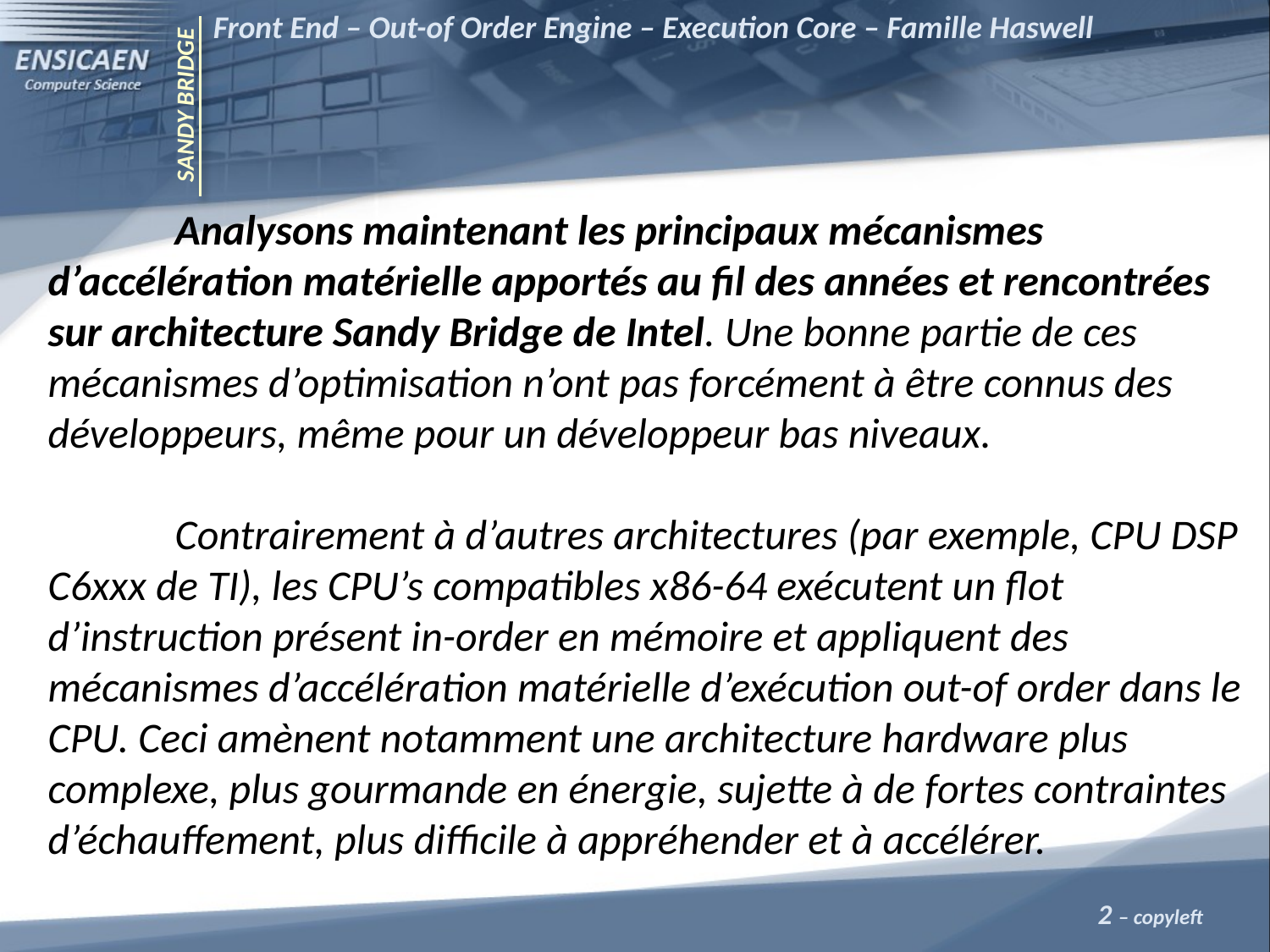

Front End – Out-of Order Engine – Execution Core – Famille Haswell
SANDY BRIDGE
	Analysons maintenant les principaux mécanismes d’accélération matérielle apportés au fil des années et rencontrées sur architecture Sandy Bridge de Intel. Une bonne partie de ces mécanismes d’optimisation n’ont pas forcément à être connus des développeurs, même pour un développeur bas niveaux.

	Contrairement à d’autres architectures (par exemple, CPU DSP C6xxx de TI), les CPU’s compatibles x86-64 exécutent un flot d’instruction présent in-order en mémoire et appliquent des mécanismes d’accélération matérielle d’exécution out-of order dans le CPU. Ceci amènent notamment une architecture hardware plus complexe, plus gourmande en énergie, sujette à de fortes contraintes d’échauffement, plus difficile à appréhender et à accélérer.

2 – copyleft